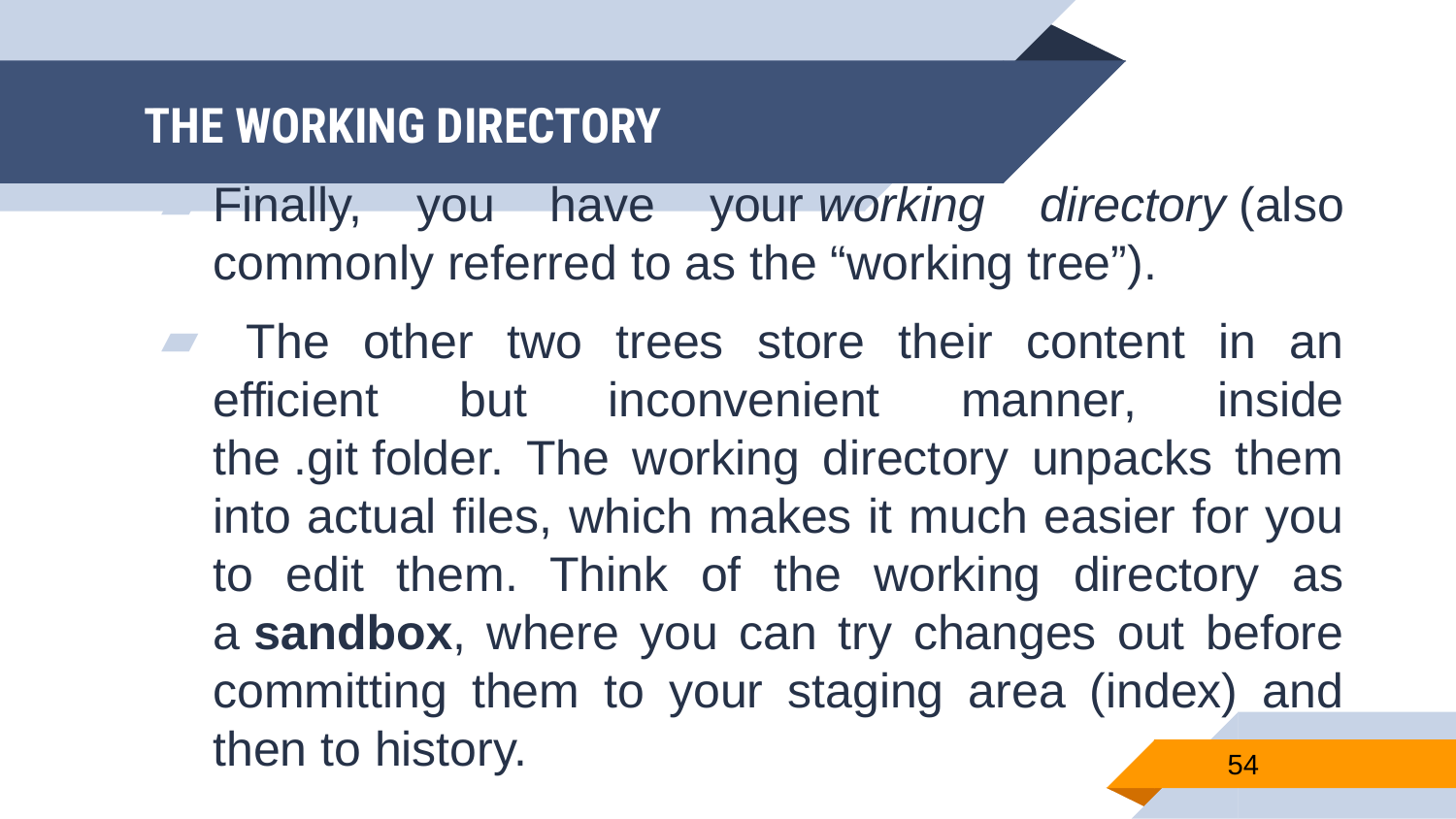

# THE WORKING DIRECTORY
Finally, you have your working directory (also commonly referred to as the “working tree”).
 The other two trees store their content in an efficient but inconvenient manner, inside the .git folder. The working directory unpacks them into actual files, which makes it much easier for you to edit them. Think of the working directory as a sandbox, where you can try changes out before committing them to your staging area (index) and then to history.
54